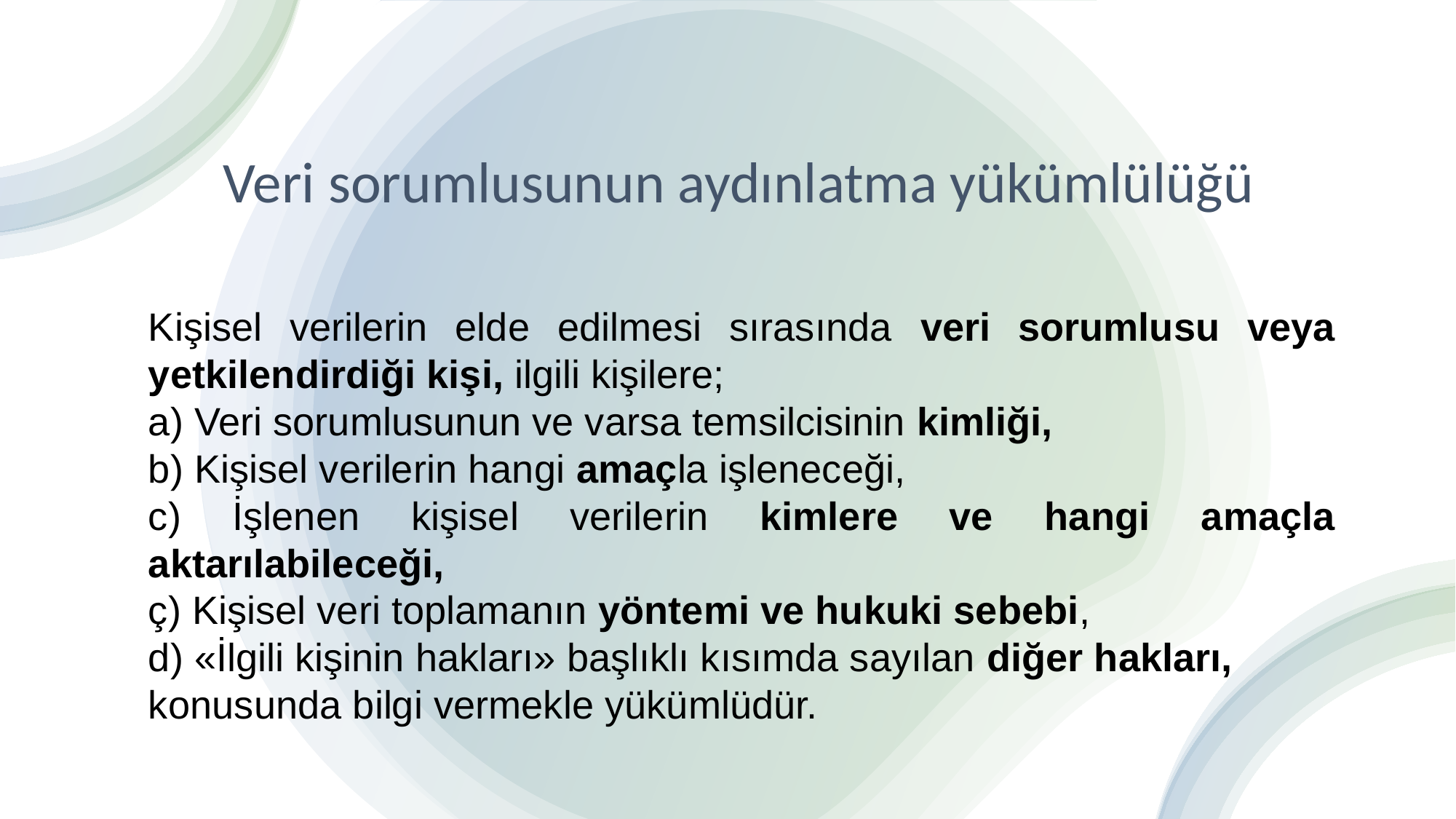

# Veri sorumlusunun aydınlatma yükümlülüğü
Kişisel verilerin elde edilmesi sırasında veri sorumlusu veya yetkilendirdiği kişi, ilgili kişilere;
a) Veri sorumlusunun ve varsa temsilcisinin kimliği,
b) Kişisel verilerin hangi amaçla işleneceği,
c) İşlenen kişisel verilerin kimlere ve hangi amaçla aktarılabileceği,
ç) Kişisel veri toplamanın yöntemi ve hukuki sebebi,
d) «İlgili kişinin hakları» başlıklı kısımda sayılan diğer hakları,
konusunda bilgi vermekle yükümlüdür.